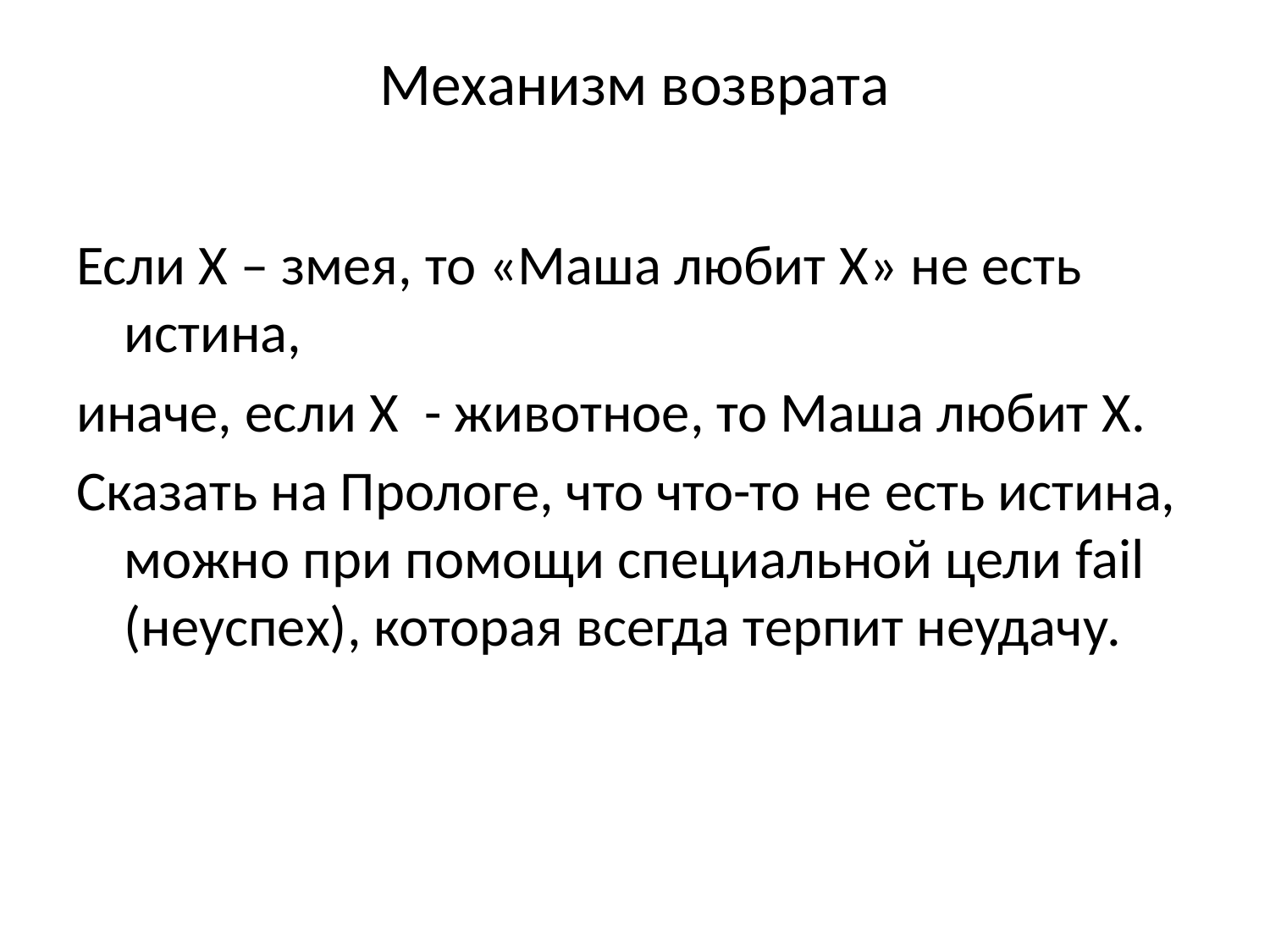

# Механизм возврата
Если X – змея, то «Маша любит X» не есть истина,
иначе, если X  - животное, то Маша любит X.
Сказать на Прологе, что что-то не есть истина, можно при помощи специальной цели fail (неуспех), которая всегда терпит неудачу.